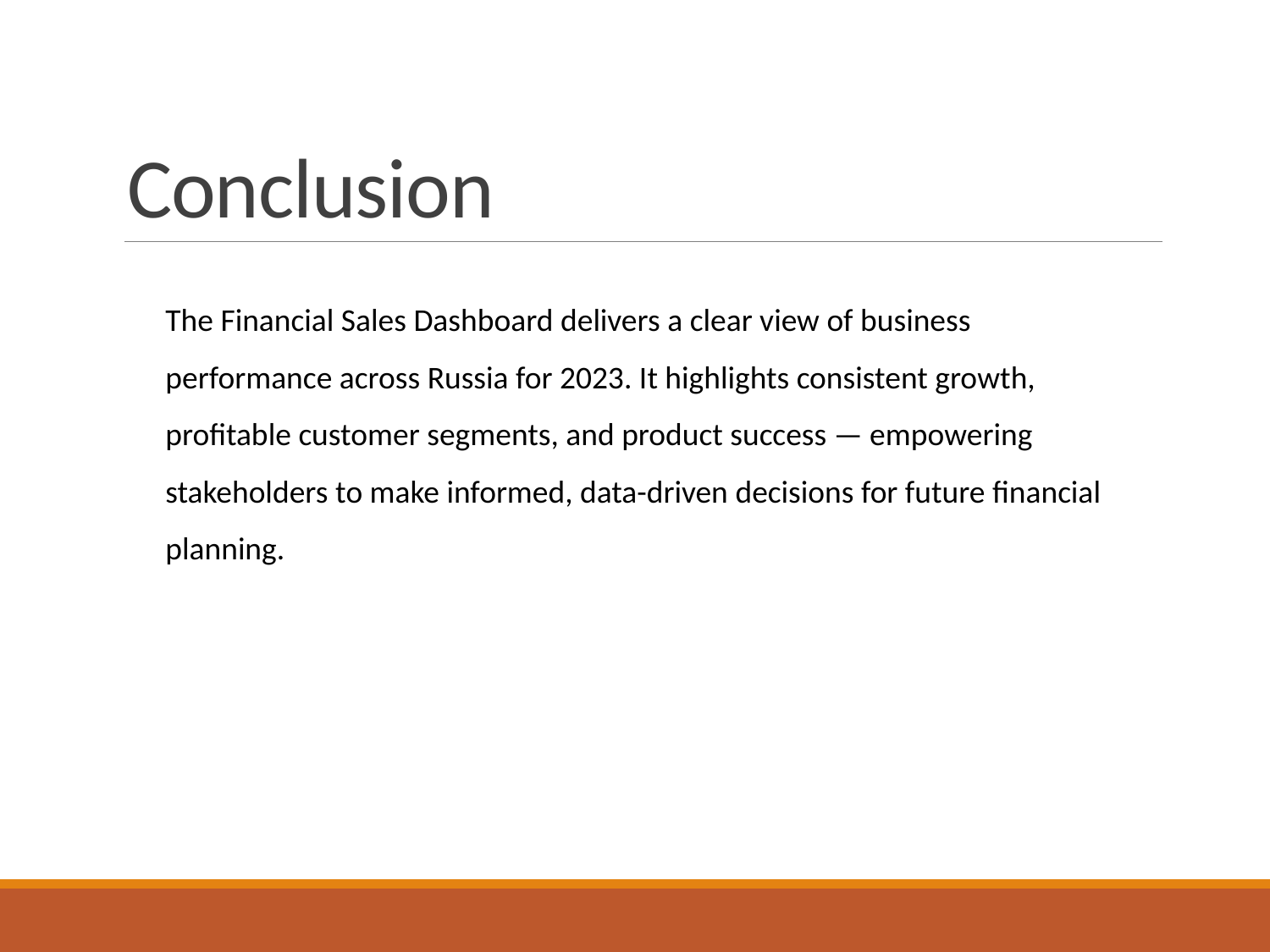

# Conclusion
The Financial Sales Dashboard delivers a clear view of business performance across Russia for 2023. It highlights consistent growth, profitable customer segments, and product success — empowering stakeholders to make informed, data-driven decisions for future financial planning.